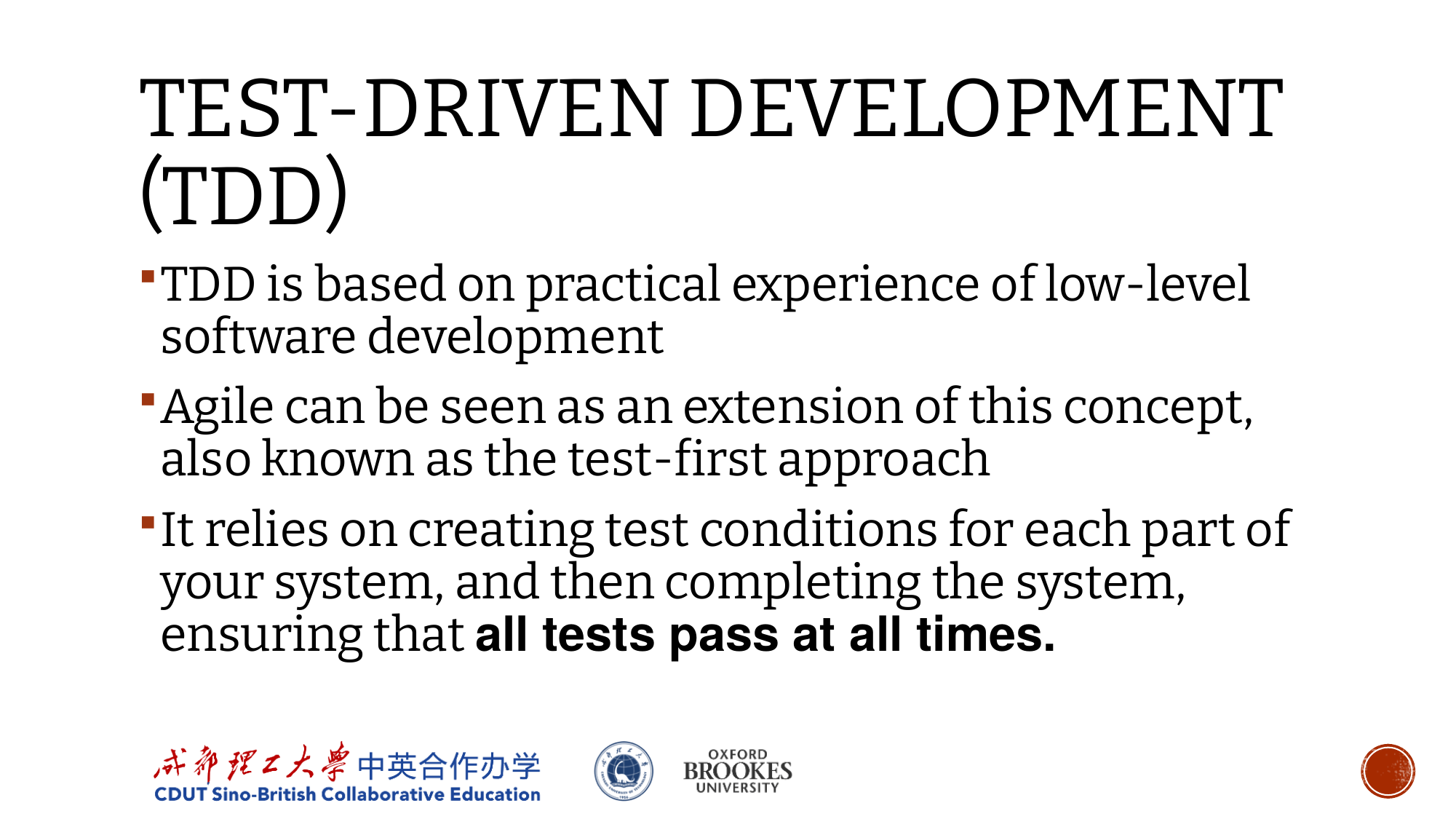

# Test-driven development (TDD)
TDD is based on practical experience of low-level software development
Agile can be seen as an extension of this concept, also known as the test-first approach
It relies on creating test conditions for each part of your system, and then completing the system, ensuring that all tests pass at all times.

7